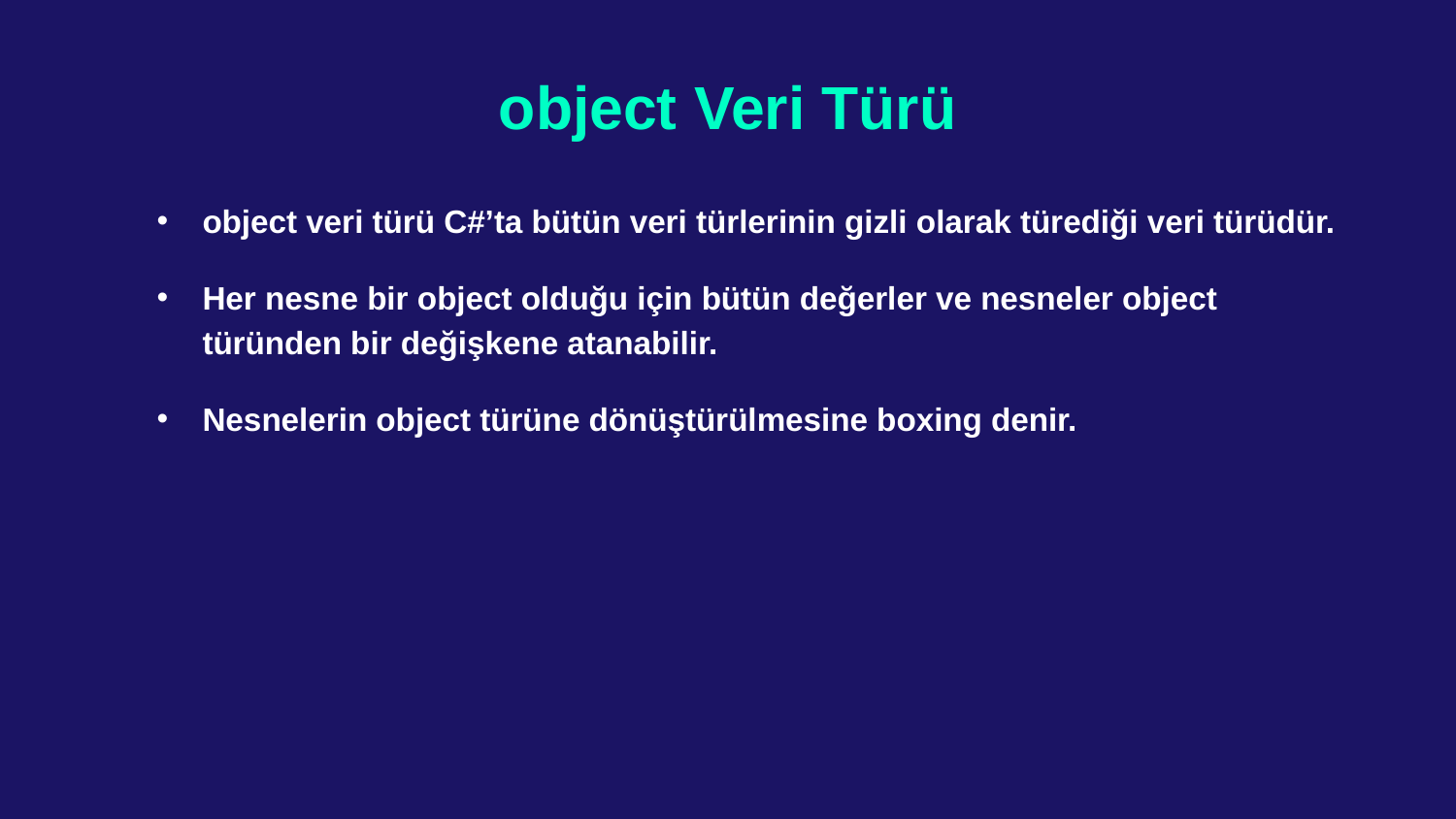

# object Veri Türü
object veri türü C#’ta bütün veri türlerinin gizli olarak türediği veri türüdür.
Her nesne bir object olduğu için bütün değerler ve nesneler object türünden bir değişkene atanabilir.
Nesnelerin object türüne dönüştürülmesine boxing denir.